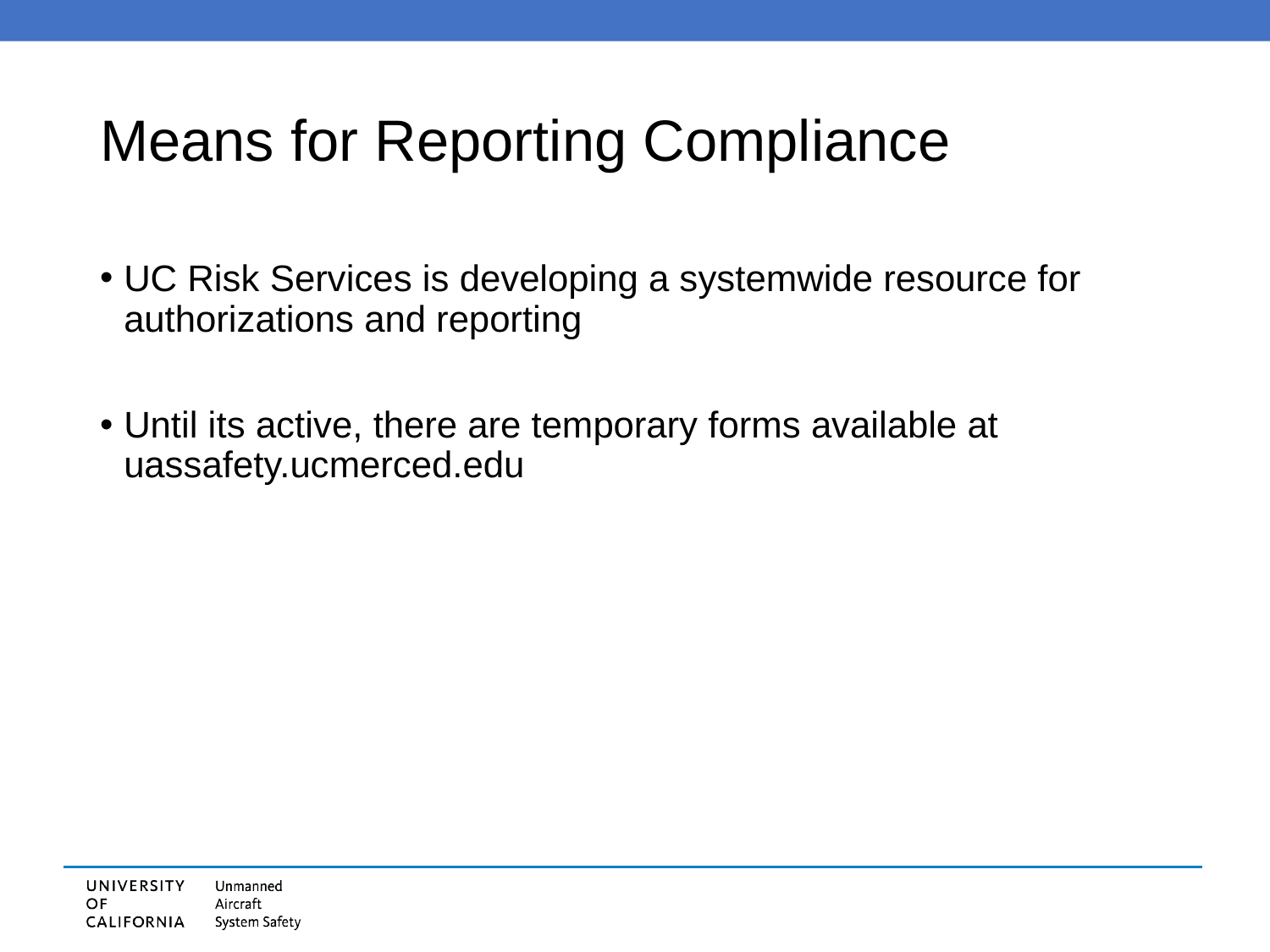

# Means for Reporting Compliance
UC Risk Services is developing a systemwide resource for authorizations and reporting

Until its active, there are temporary forms available at uassafety.ucmerced.edu